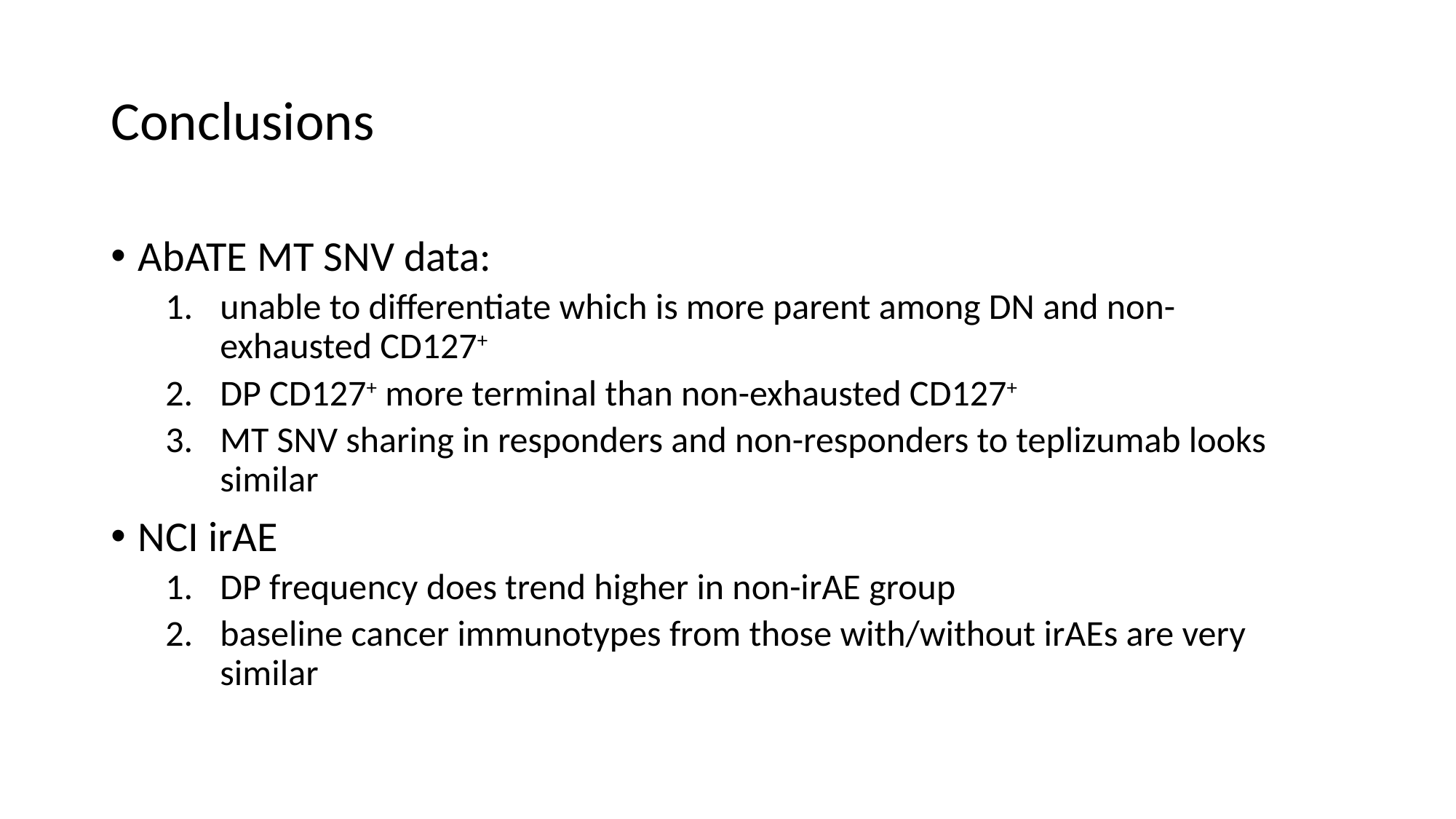

# Conclusions
AbATE MT SNV data:
unable to differentiate which is more parent among DN and non-exhausted CD127+
DP CD127+ more terminal than non-exhausted CD127+
MT SNV sharing in responders and non-responders to teplizumab looks similar
NCI irAE
DP frequency does trend higher in non-irAE group
baseline cancer immunotypes from those with/without irAEs are very similar